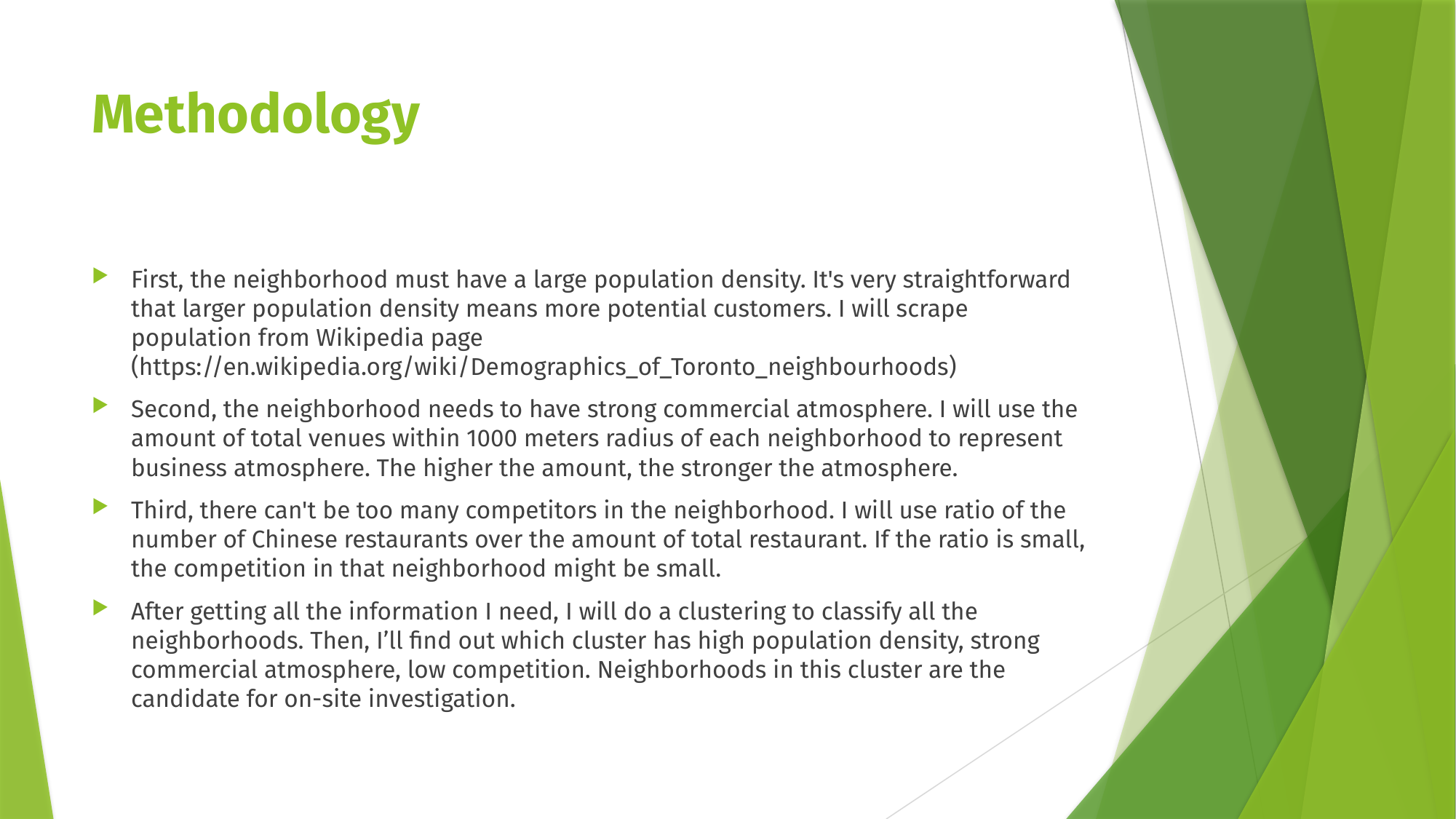

# Methodology
First, the neighborhood must have a large population density. It's very straightforward that larger population density means more potential customers. I will scrape population from Wikipedia page (https://en.wikipedia.org/wiki/Demographics_of_Toronto_neighbourhoods)
Second, the neighborhood needs to have strong commercial atmosphere. I will use the amount of total venues within 1000 meters radius of each neighborhood to represent business atmosphere. The higher the amount, the stronger the atmosphere.
Third, there can't be too many competitors in the neighborhood. I will use ratio of the number of Chinese restaurants over the amount of total restaurant. If the ratio is small, the competition in that neighborhood might be small.
After getting all the information I need, I will do a clustering to classify all the neighborhoods. Then, I’ll find out which cluster has high population density, strong commercial atmosphere, low competition. Neighborhoods in this cluster are the candidate for on-site investigation.